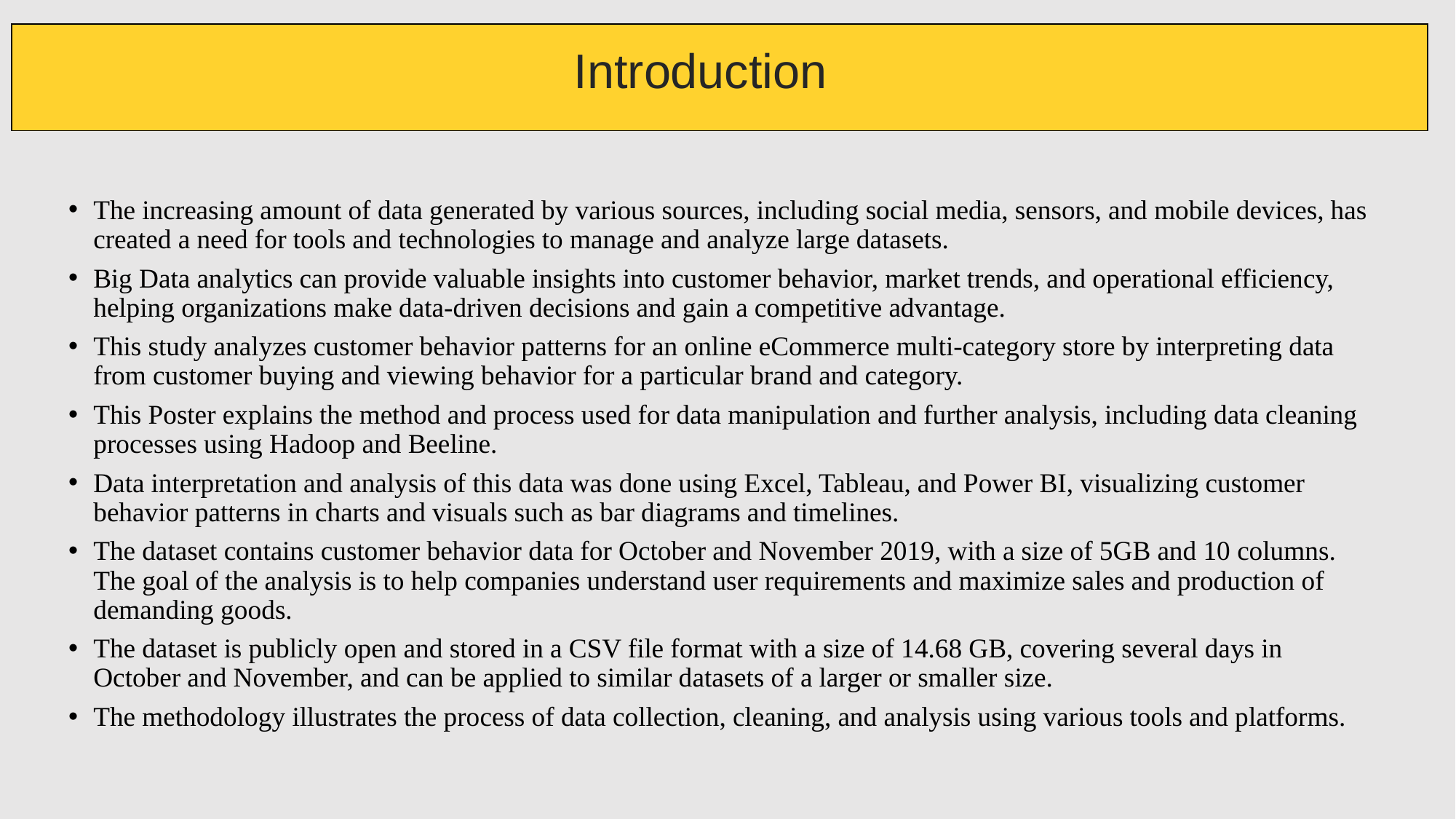

|  |
| --- |
Introduction

The increasing amount of data generated by various sources, including social media, sensors, and mobile devices, has created a need for tools and technologies to manage and analyze large datasets.
Big Data analytics can provide valuable insights into customer behavior, market trends, and operational efficiency, helping organizations make data-driven decisions and gain a competitive advantage.
This study analyzes customer behavior patterns for an online eCommerce multi-category store by interpreting data from customer buying and viewing behavior for a particular brand and category.
This Poster explains the method and process used for data manipulation and further analysis, including data cleaning processes using Hadoop and Beeline.
Data interpretation and analysis of this data was done using Excel, Tableau, and Power BI, visualizing customer behavior patterns in charts and visuals such as bar diagrams and timelines.
The dataset contains customer behavior data for October and November 2019, with a size of 5GB and 10 columns. The goal of the analysis is to help companies understand user requirements and maximize sales and production of demanding goods.
The dataset is publicly open and stored in a CSV file format with a size of 14.68 GB, covering several days in October and November, and can be applied to similar datasets of a larger or smaller size.
The methodology illustrates the process of data collection, cleaning, and analysis using various tools and platforms.